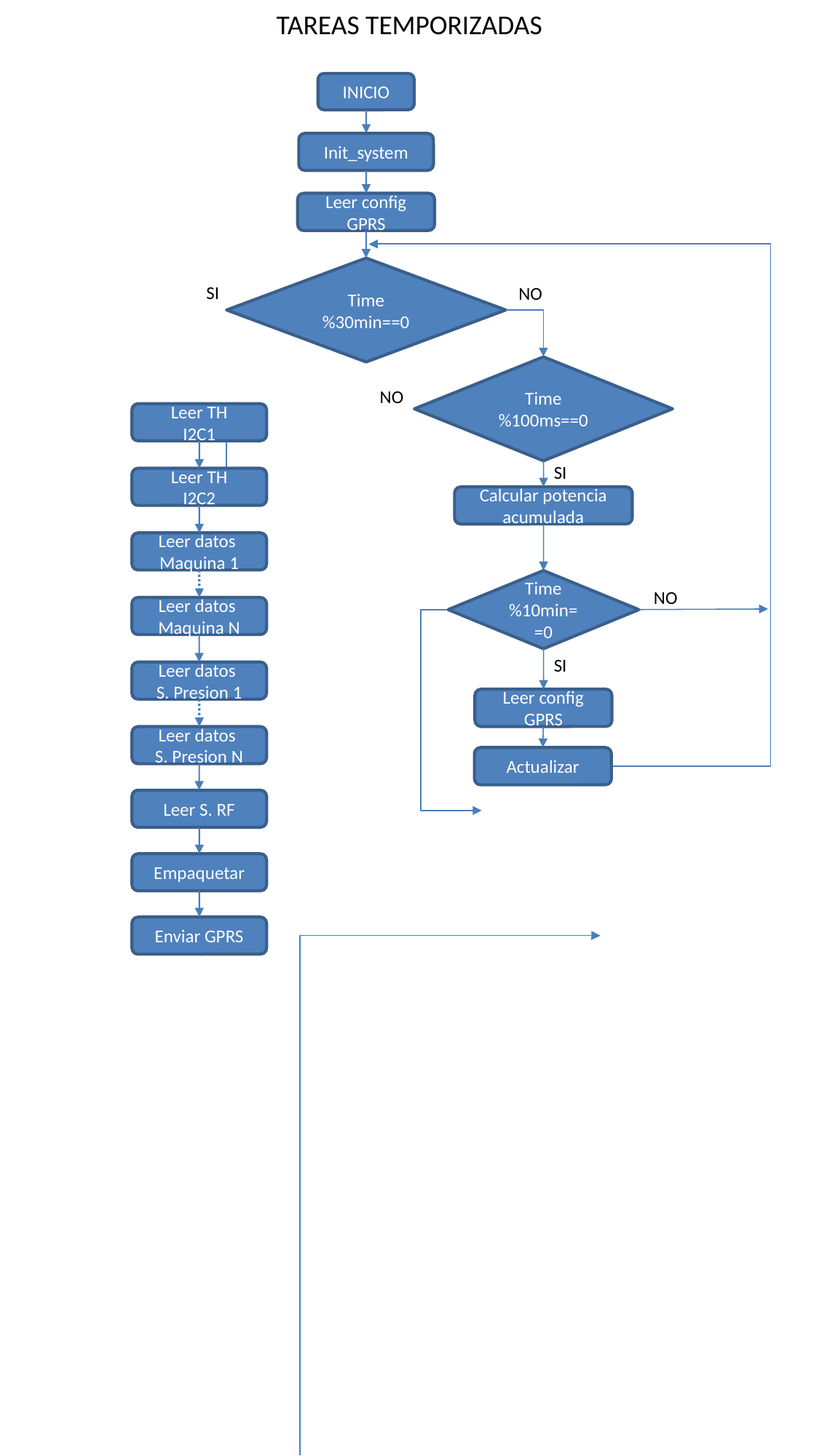

TAREAS TEMPORIZADAS
INICIO

Init_system

Leer config GPRS

Time%30min==0
SI
NO

Time%100ms==0
NO
Leer TH I2C1

SI

Leer TH I2C2
Calcular potencia
acumulada

Leer datos
Maquina 1

Time%10min==0
NO
Leer datos
Maquina N

SI

Leer datos
S. Presion 1
Leer config GPRS

Leer datos
S. Presion N

Actualizar

Leer S. RF

Empaquetar

Enviar GPRS